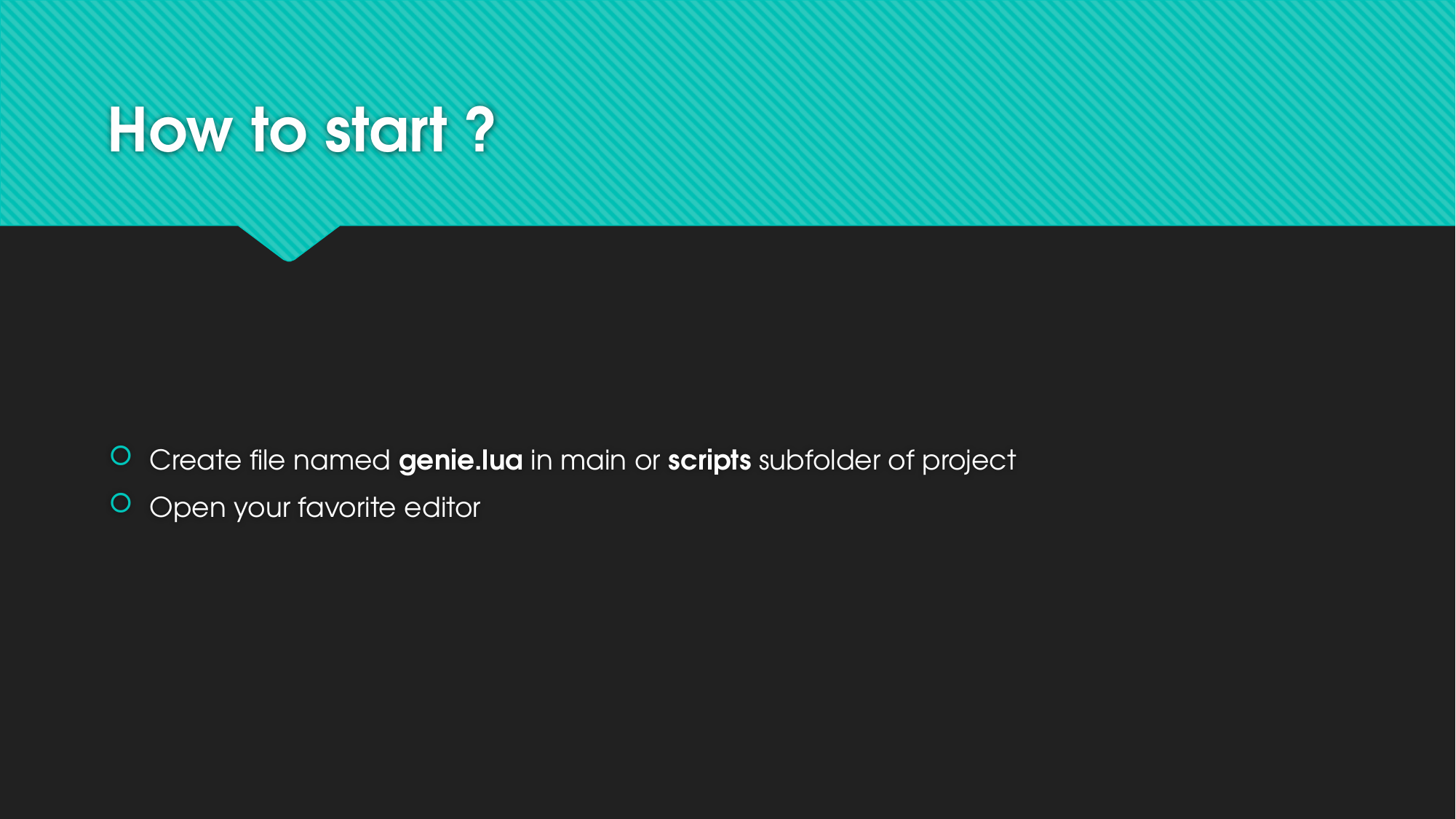

# How to start ?
Create file named genie.lua in main or scripts subfolder of project
Open your favorite editor